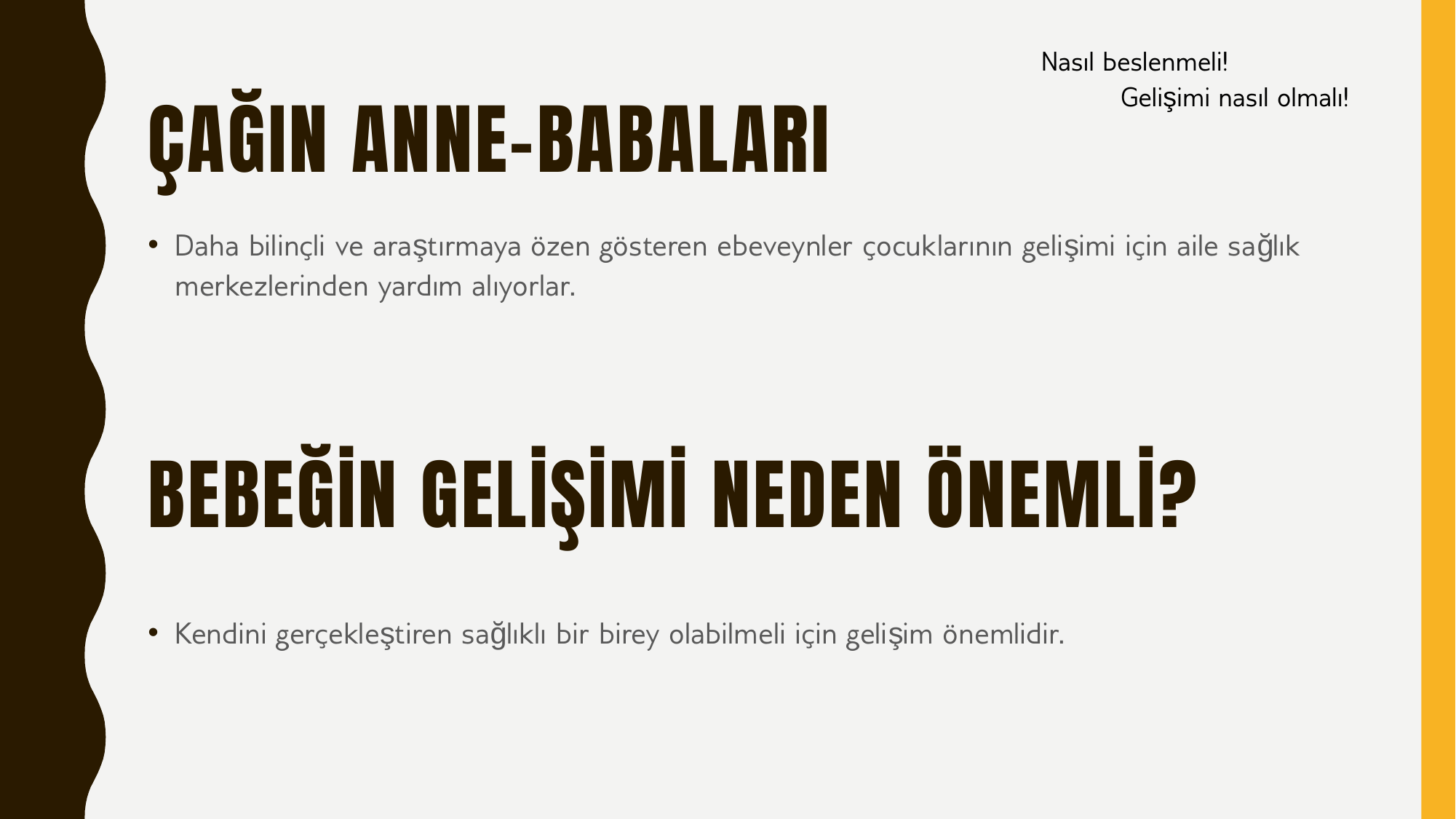

Nasıl beslenmeli!
Gelişimi nasıl olmalı!
# Çağın anne-babaları
Daha bilinçli ve araştırmaya özen gösteren ebeveynler çocuklarının gelişimi için aile sağlık merkezlerinden yardım alıyorlar.
Bebeğin gelişimi neden önemli?
Kendini gerçekleştiren sağlıklı bir birey olabilmeli için gelişim önemlidir.